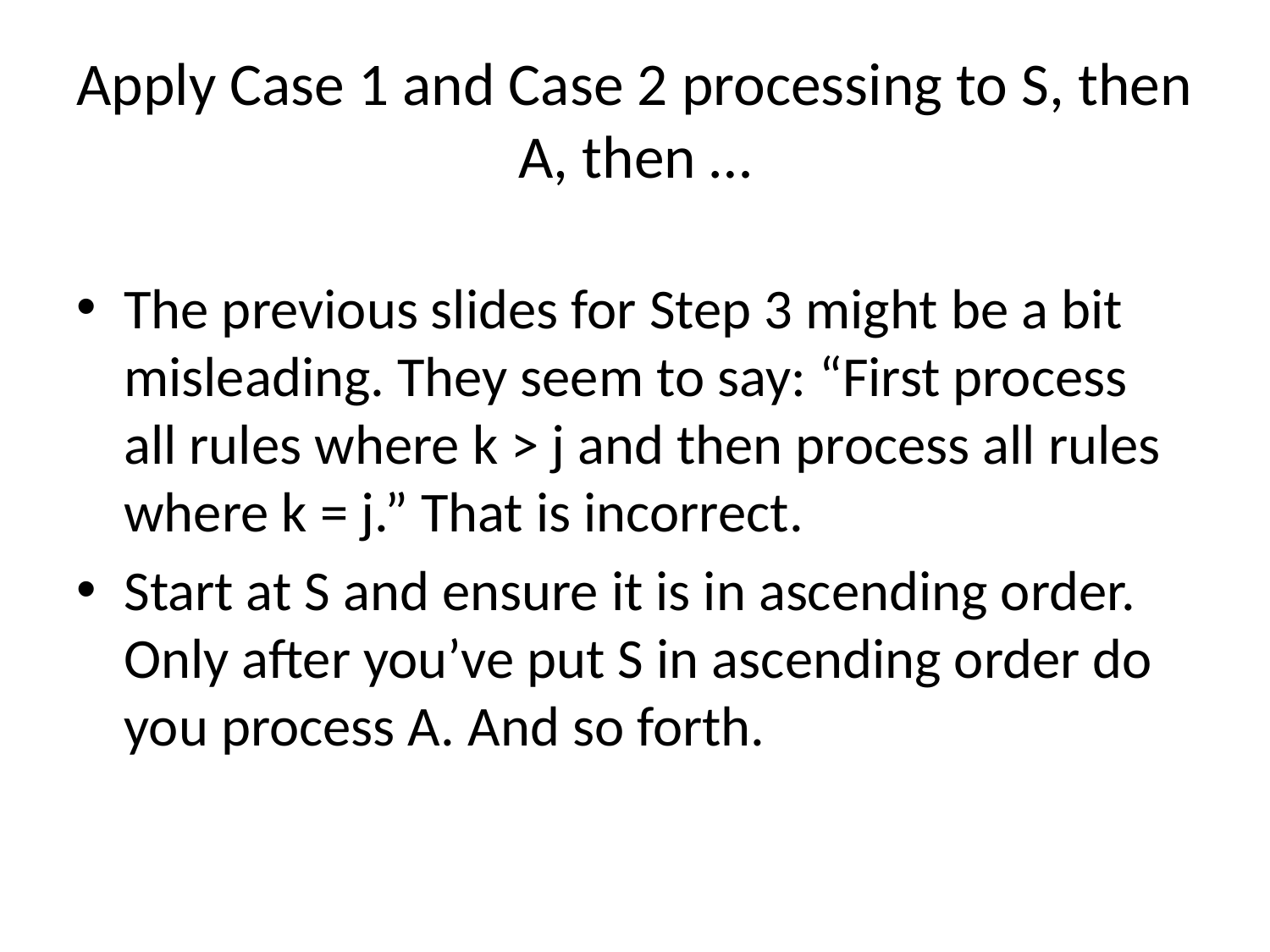

# Apply Case 1 and Case 2 processing to S, then A, then …
The previous slides for Step 3 might be a bit misleading. They seem to say: “First process all rules where k > j and then process all rules where k = j.” That is incorrect.
Start at S and ensure it is in ascending order. Only after you’ve put S in ascending order do you process A. And so forth.